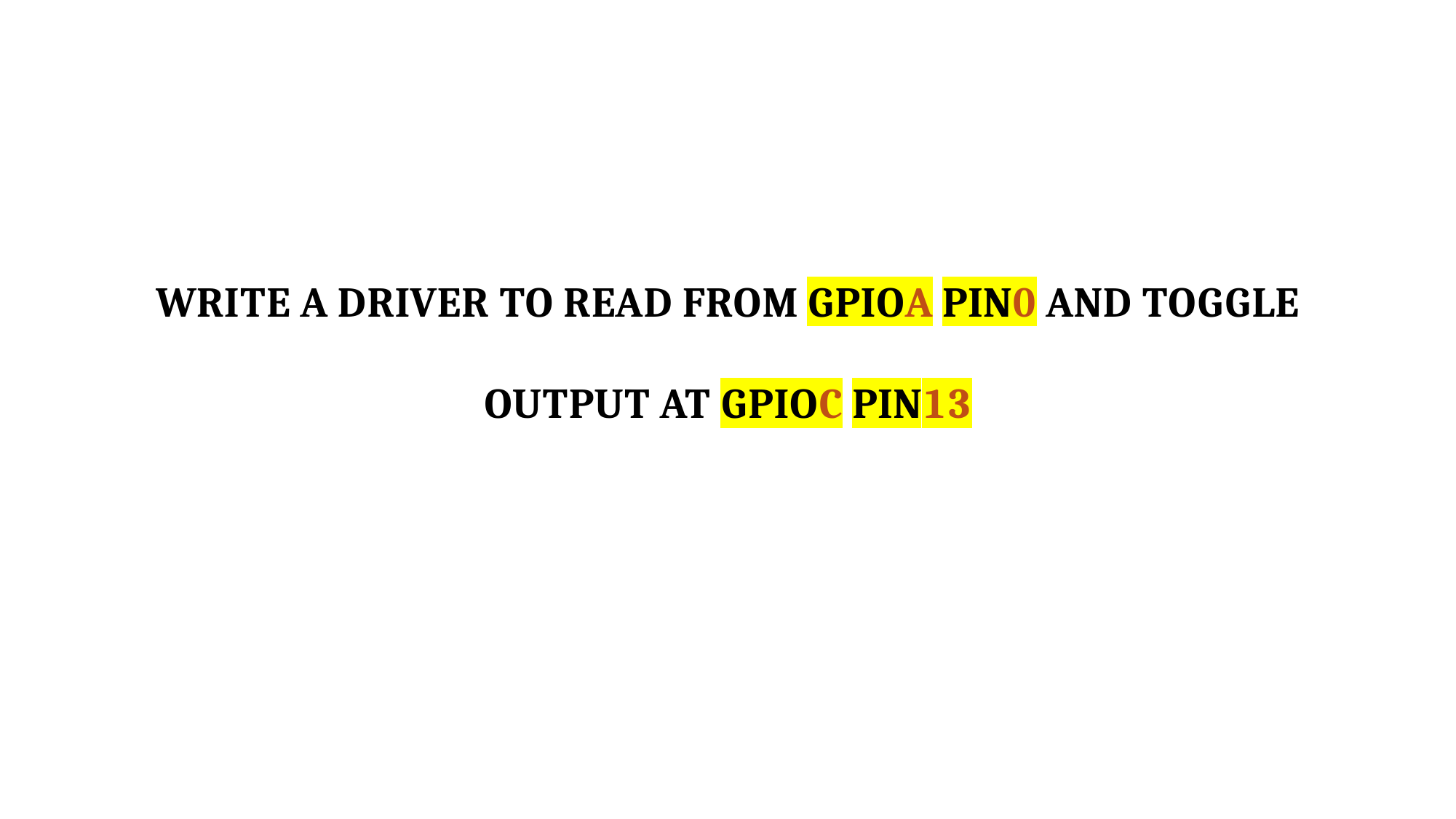

WRITE A DRIVER TO READ FROM GPIOA PIN0 AND TOGGLE OUTPUT AT GPIOC PIN13